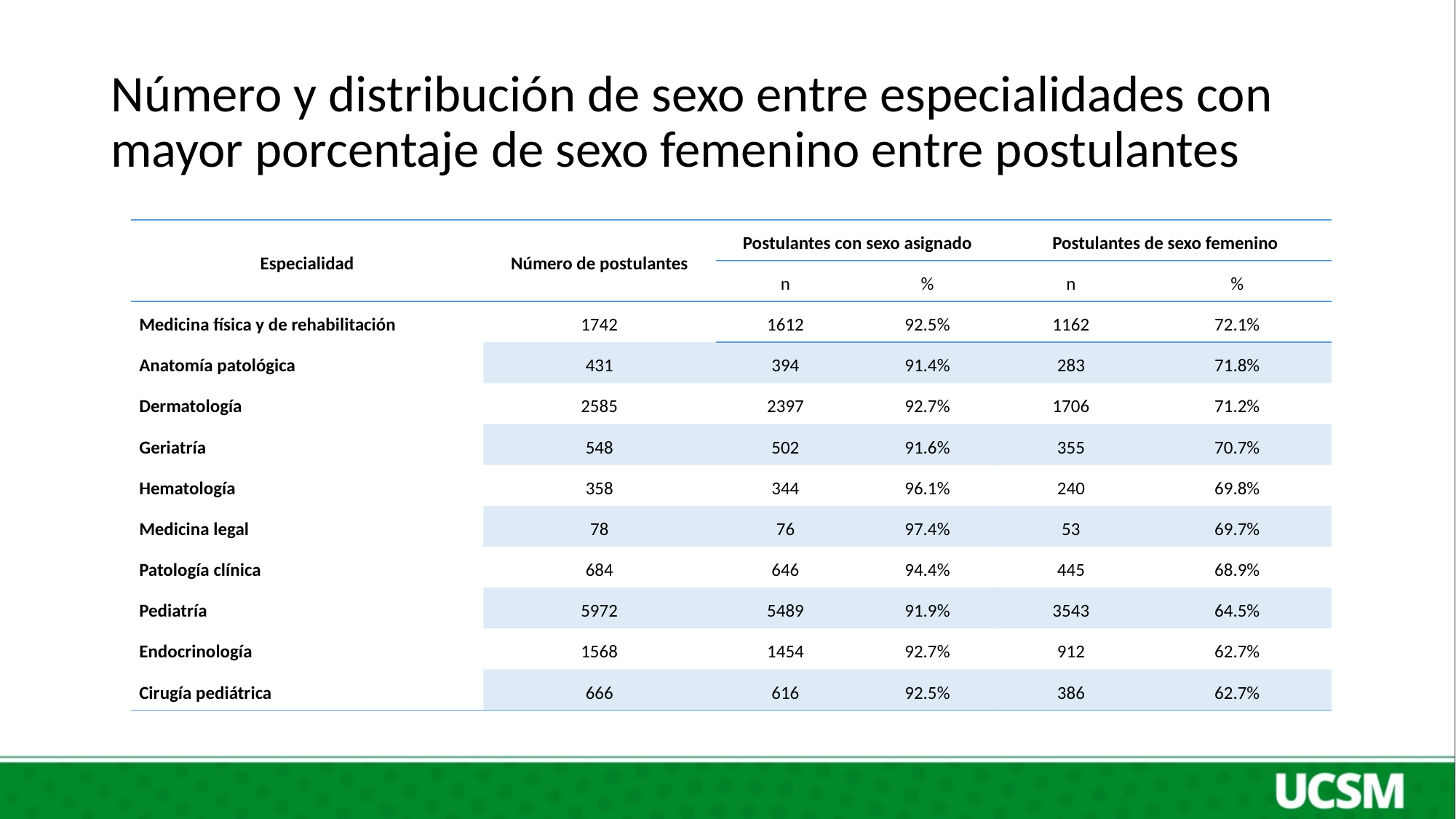

# Número y distribución de sexo entre especialidades con mayor porcentaje de sexo femenino entre postulantes
| Especialidad | Número de postulantes | Postulantes con sexo asignado |  | Postulantes de sexo femenino |  |
| --- | --- | --- | --- | --- | --- |
|  |  | n | % | n | % |
| Medicina física y de rehabilitación | 1742 | 1612 | 92.5% | 1162 | 72.1% |
| Anatomía patológica | 431 | 394 | 91.4% | 283 | 71.8% |
| Dermatología | 2585 | 2397 | 92.7% | 1706 | 71.2% |
| Geriatría | 548 | 502 | 91.6% | 355 | 70.7% |
| Hematología | 358 | 344 | 96.1% | 240 | 69.8% |
| Medicina legal | 78 | 76 | 97.4% | 53 | 69.7% |
| Patología clínica | 684 | 646 | 94.4% | 445 | 68.9% |
| Pediatría | 5972 | 5489 | 91.9% | 3543 | 64.5% |
| Endocrinología | 1568 | 1454 | 92.7% | 912 | 62.7% |
| Cirugía pediátrica | 666 | 616 | 92.5% | 386 | 62.7% |